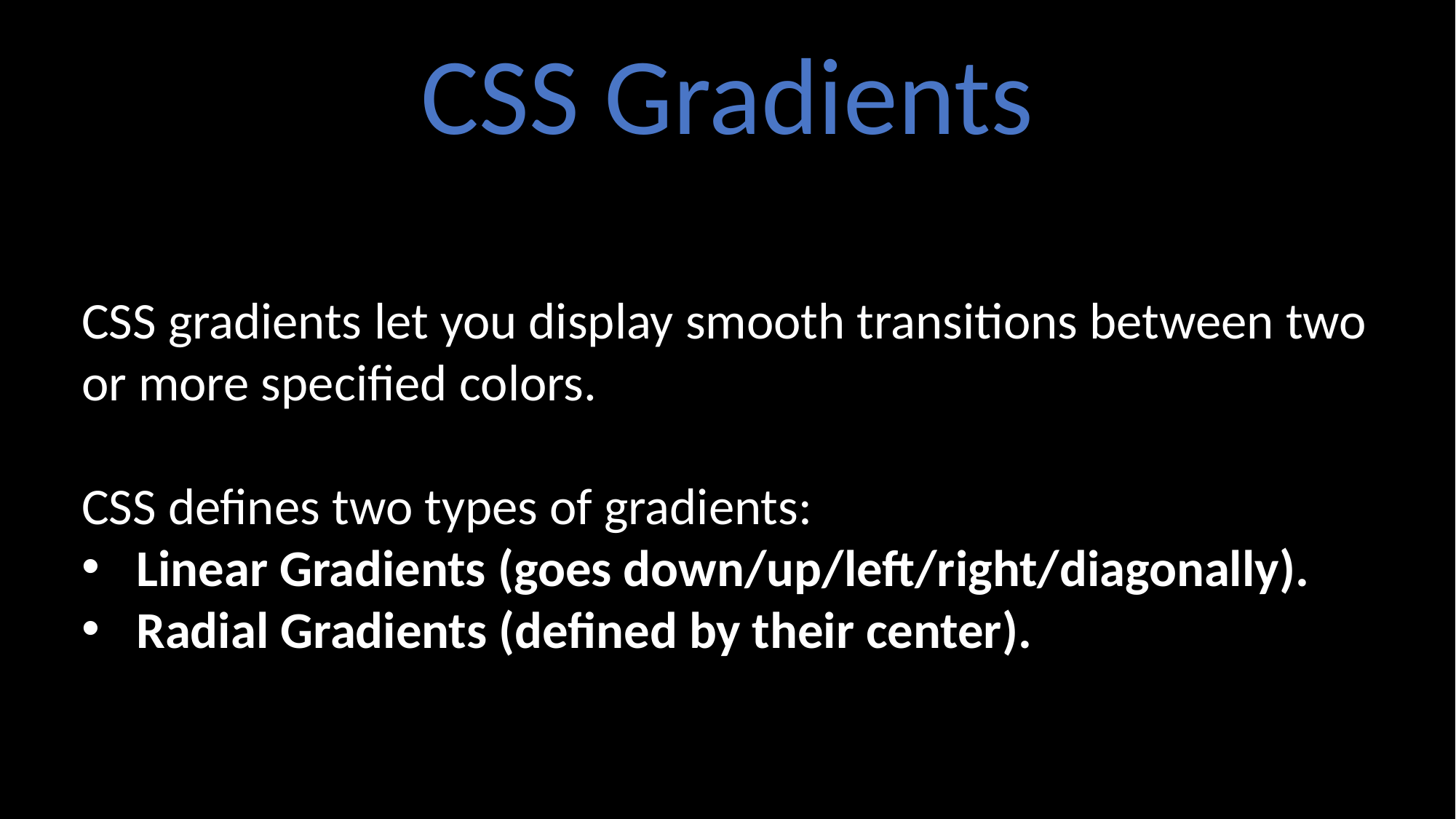

CSS Gradients
CSS gradients let you display smooth transitions between two or more specified colors.

CSS defines two types of gradients:
Linear Gradients (goes down/up/left/right/diagonally).
Radial Gradients (defined by their center).